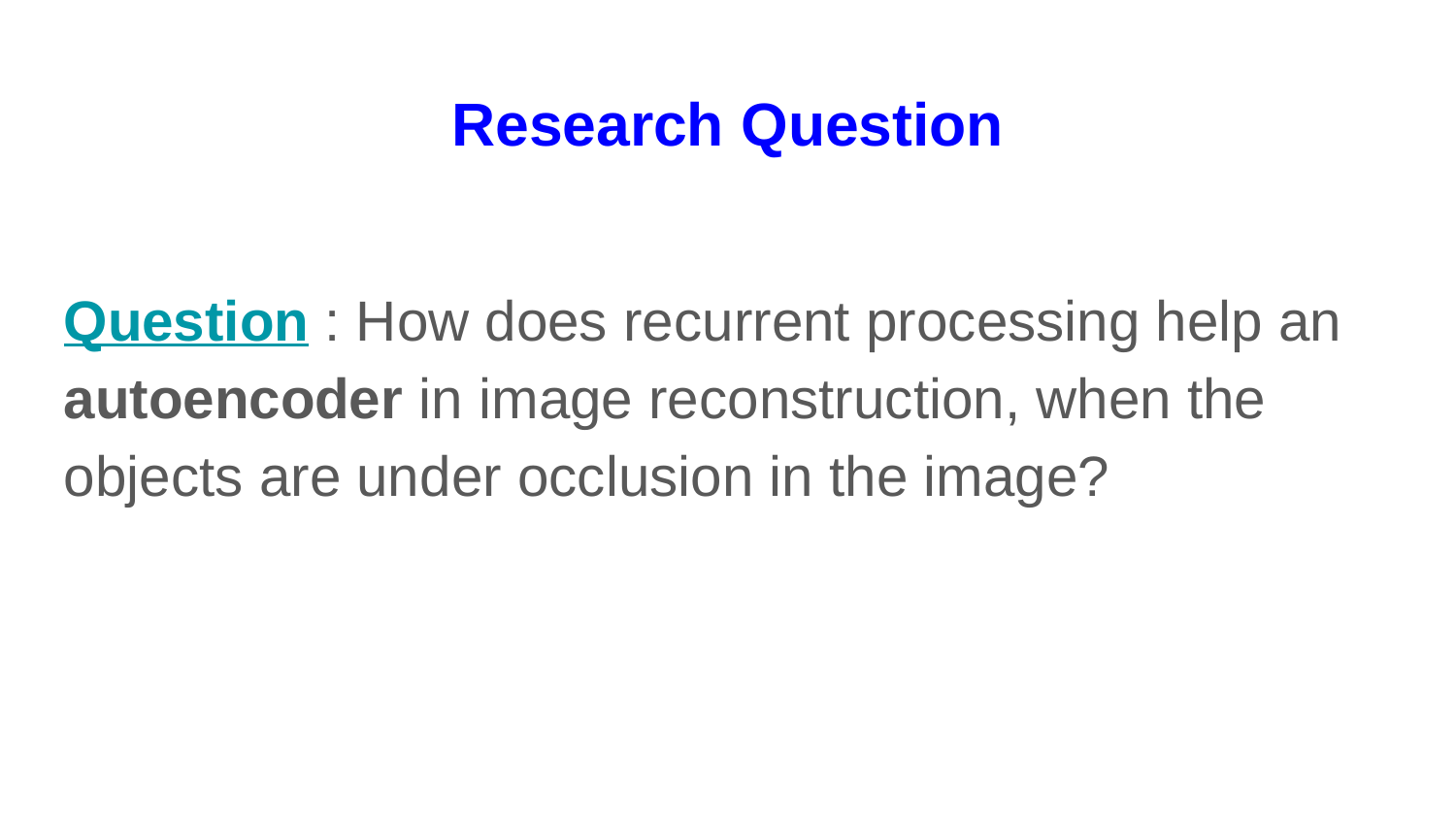

Research Question

Question : How does recurrent processing help an autoencoder in image reconstruction, when the objects are under occlusion in the image?